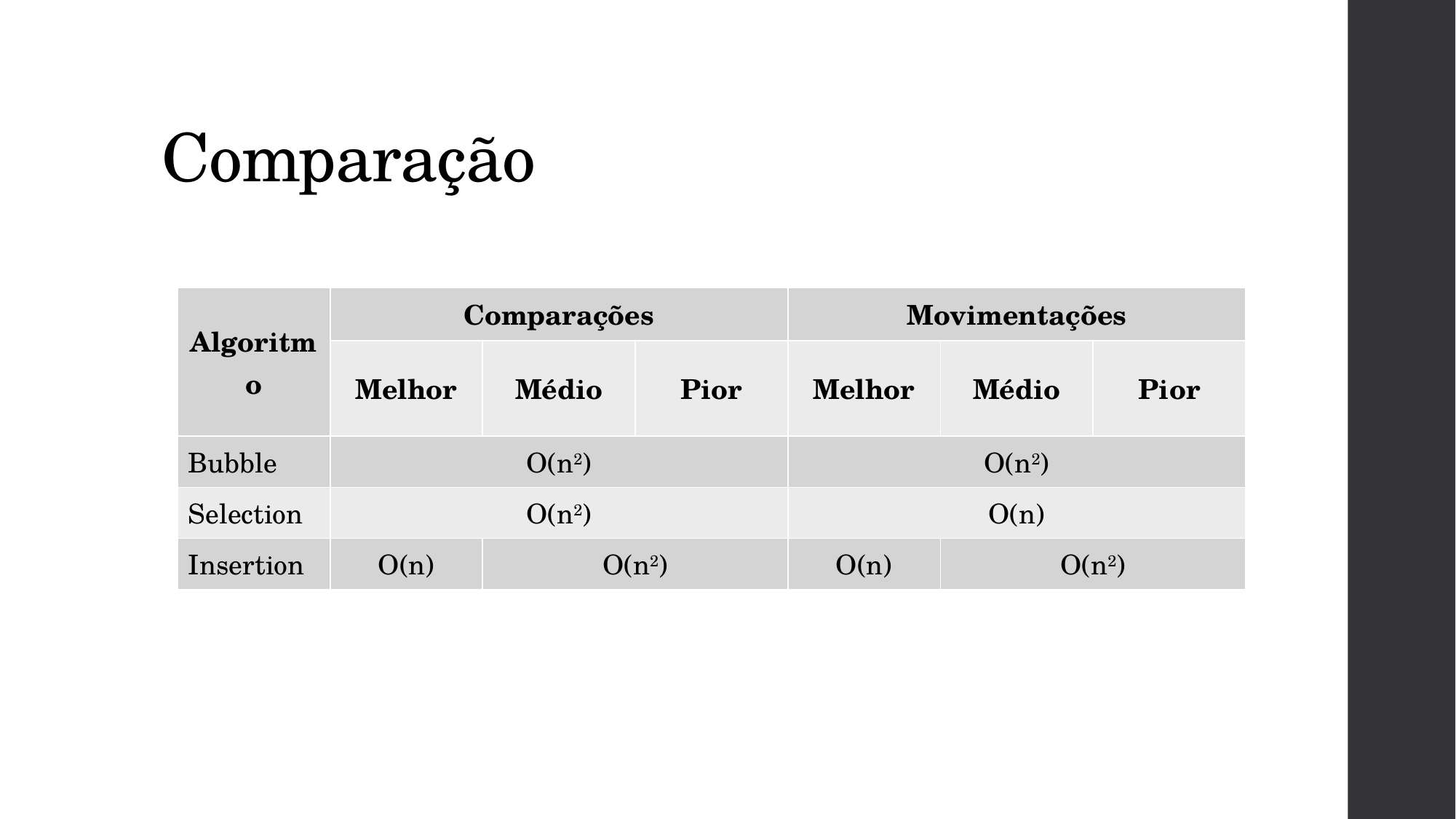

# Comparação
| Algoritmo | Comparações |  |  | Movimentações |  |  |
| --- | --- | --- | --- | --- | --- | --- |
|  | Melhor | Médio | Pior | Melhor | Médio | Pior |
| Bubble | O(n2) |  |  | O(n2) |  |  |
| Selection | O(n2) |  |  | O(n) |  |  |
| Insertion | O(n) | O(n2) |  | O(n) | O(n2) |  |